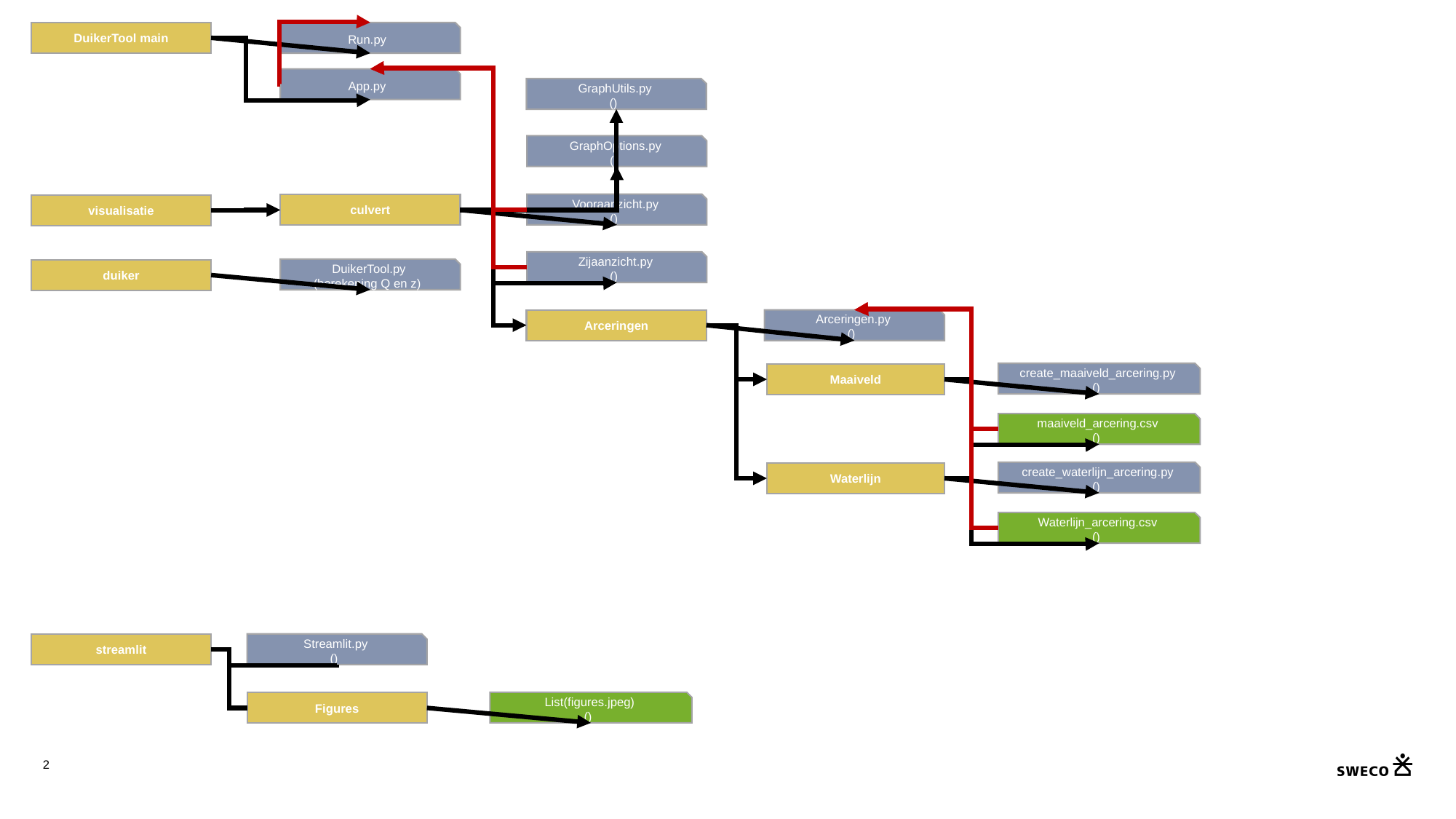

Run.py
DuikerTool main
App.py
GraphUtils.py
()
GraphOptions.py
()
Vooraanzicht.py
()
culvert
visualisatie
Zijaanzicht.py
()
DuikerTool.py
(berekening Q en z)
duiker
Arceringen.py
()
Arceringen
create_maaiveld_arcering.py
()
Maaiveld
maaiveld_arcering.csv
()
create_waterlijn_arcering.py
()
Waterlijn
Waterlijn_arcering.csv
()
Streamlit.py
()
streamlit
List(figures.jpeg)
()
Figures
2